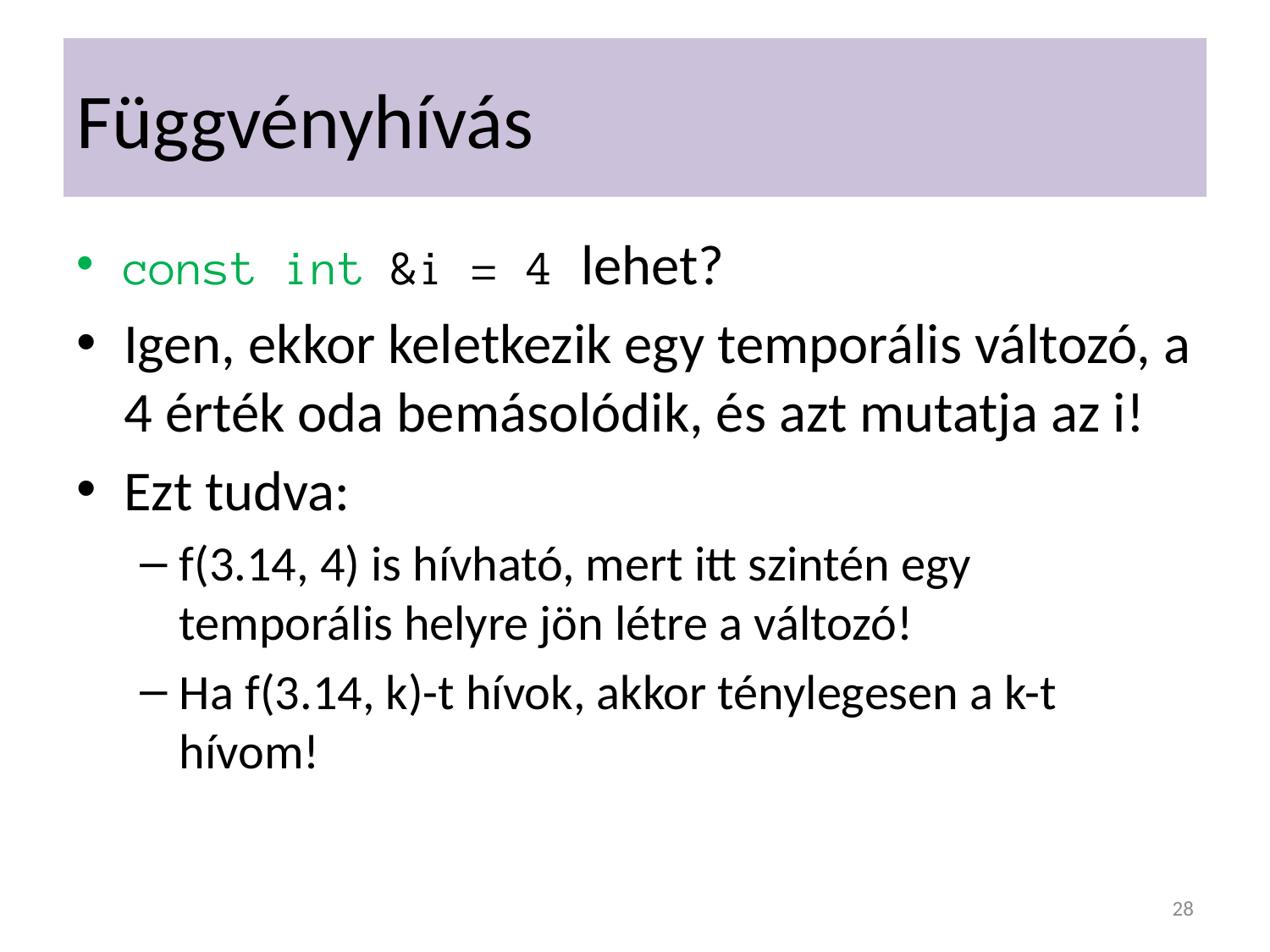

# Függvényhívás
const int &i = 4 lehet?
Igen, ekkor keletkezik egy temporális változó, a 4 érték oda bemásolódik, és azt mutatja az i!
Ezt tudva:
f(3.14, 4) is hívható, mert itt szintén egy temporális helyre jön létre a változó!
Ha f(3.14, k)-t hívok, akkor ténylegesen a k-t hívom!
28